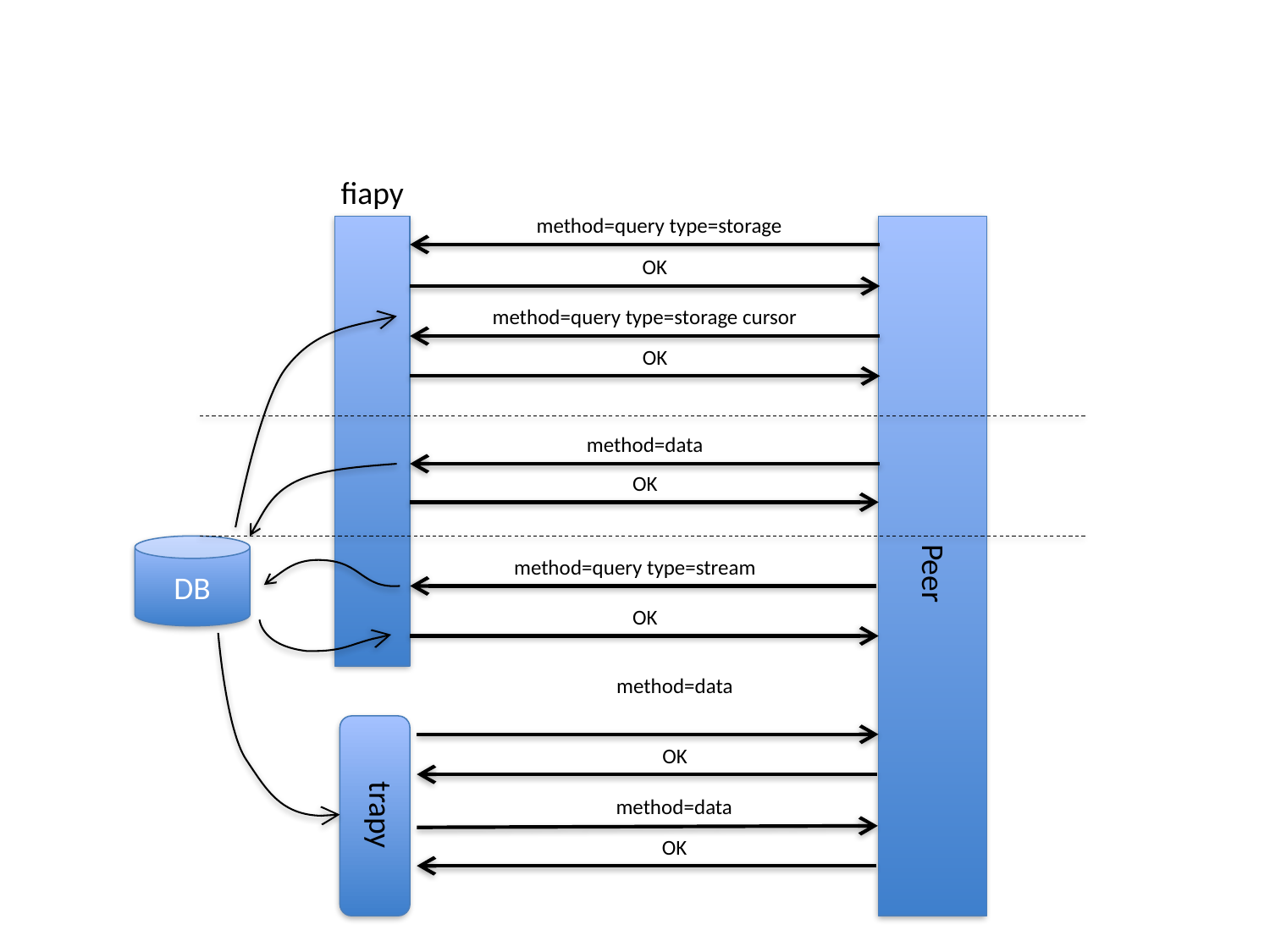

#
fiapy
method=query type=storage

Peer

OK
method=query type=storage cursor

OK
method=data

OK
DB
method=query type=stream

OK

method=data

OK
method=data
trapy
OK